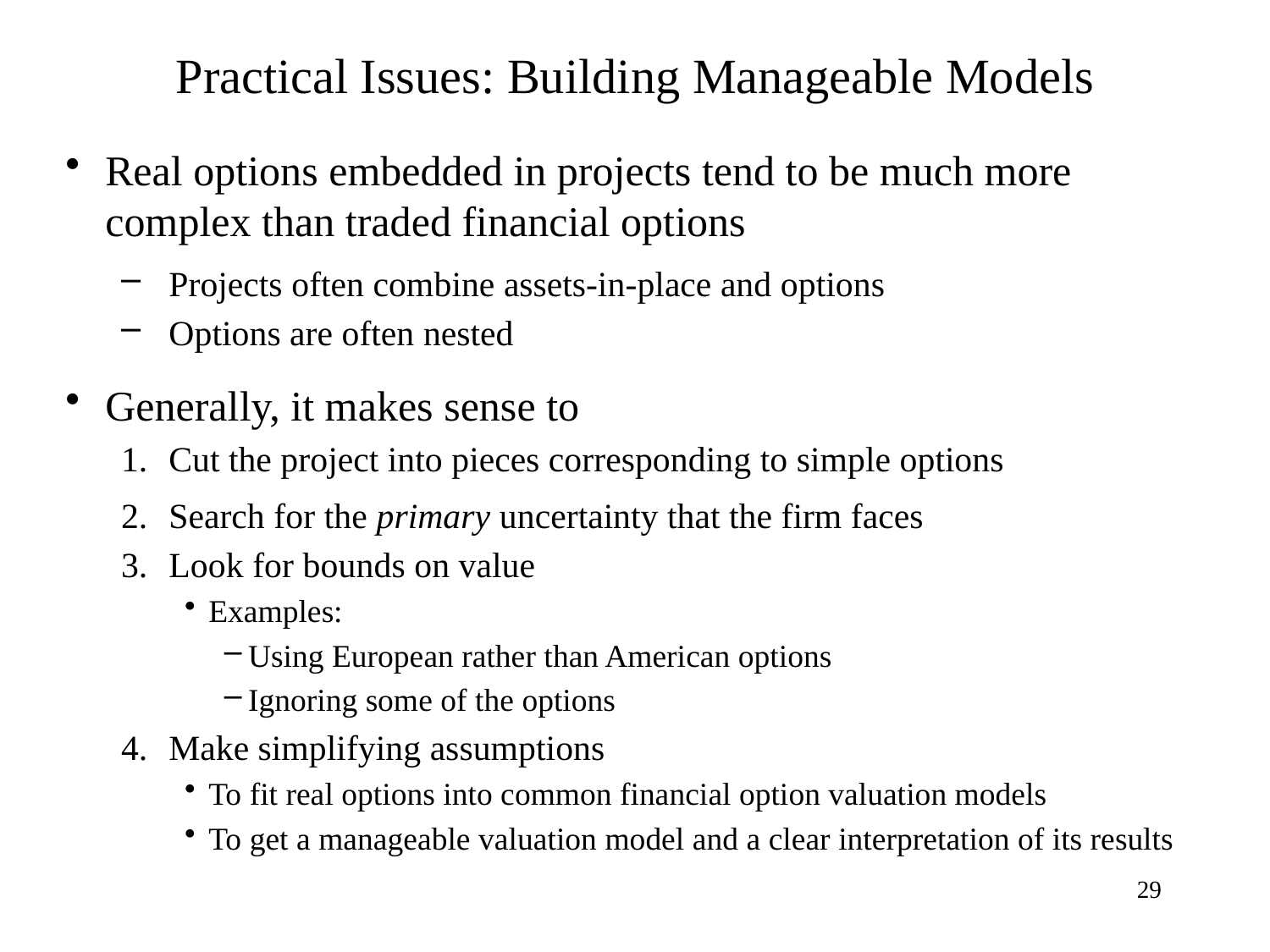

# Practical Issues: Building Manageable Models
Real options embedded in projects tend to be much more complex than traded financial options
Projects often combine assets-in-place and options
Options are often nested
Generally, it makes sense to
Cut the project into pieces corresponding to simple options
Search for the primary uncertainty that the firm faces
Look for bounds on value
Examples:
Using European rather than American options
Ignoring some of the options
Make simplifying assumptions
To fit real options into common financial option valuation models
To get a manageable valuation model and a clear interpretation of its results
29